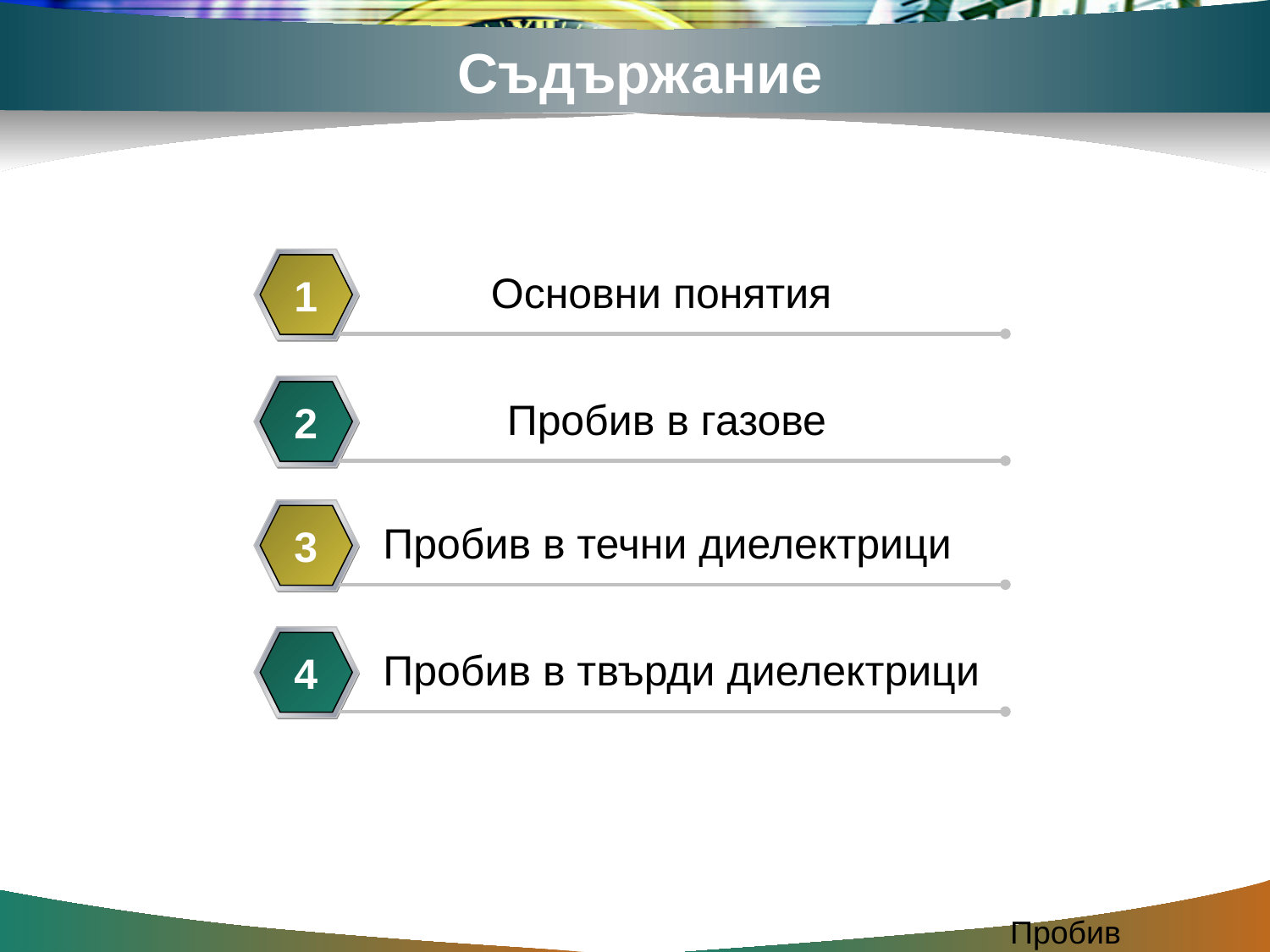

# Съдържание

Основни понятия
1

Пробив в газове
2

Пробив в течни диелектрици
3

Пробив в твърди диелектрици
4
Пробив